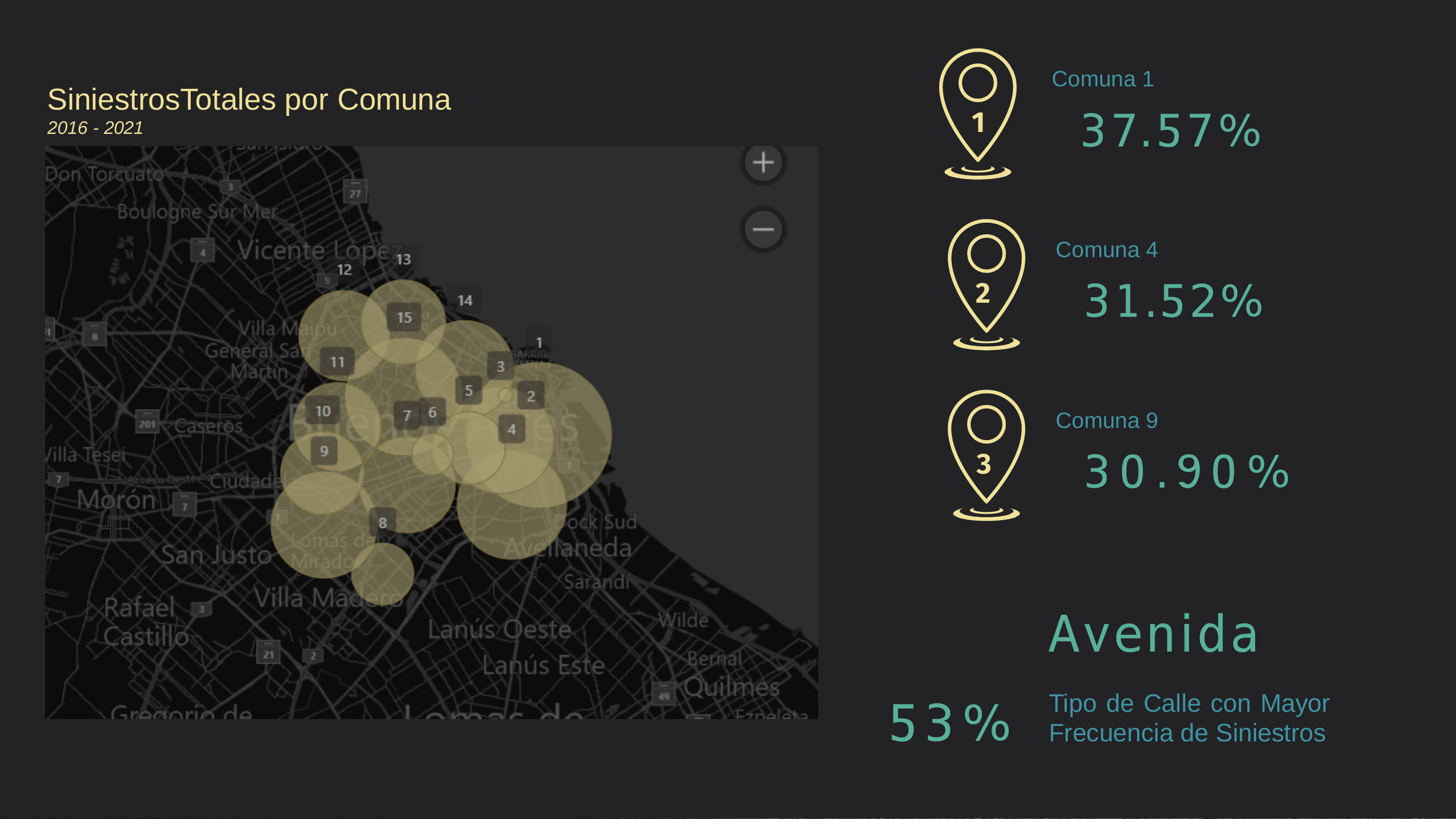

Comuna 1
37.57%
SiniestrosTotales por Comuna
2016 - 2021
1

Comuna 4
31.52%
2

Comuna 9
30.90%
3

Avenida
Tipo de Calle con Mayor Frecuencia de Siniestros
53%